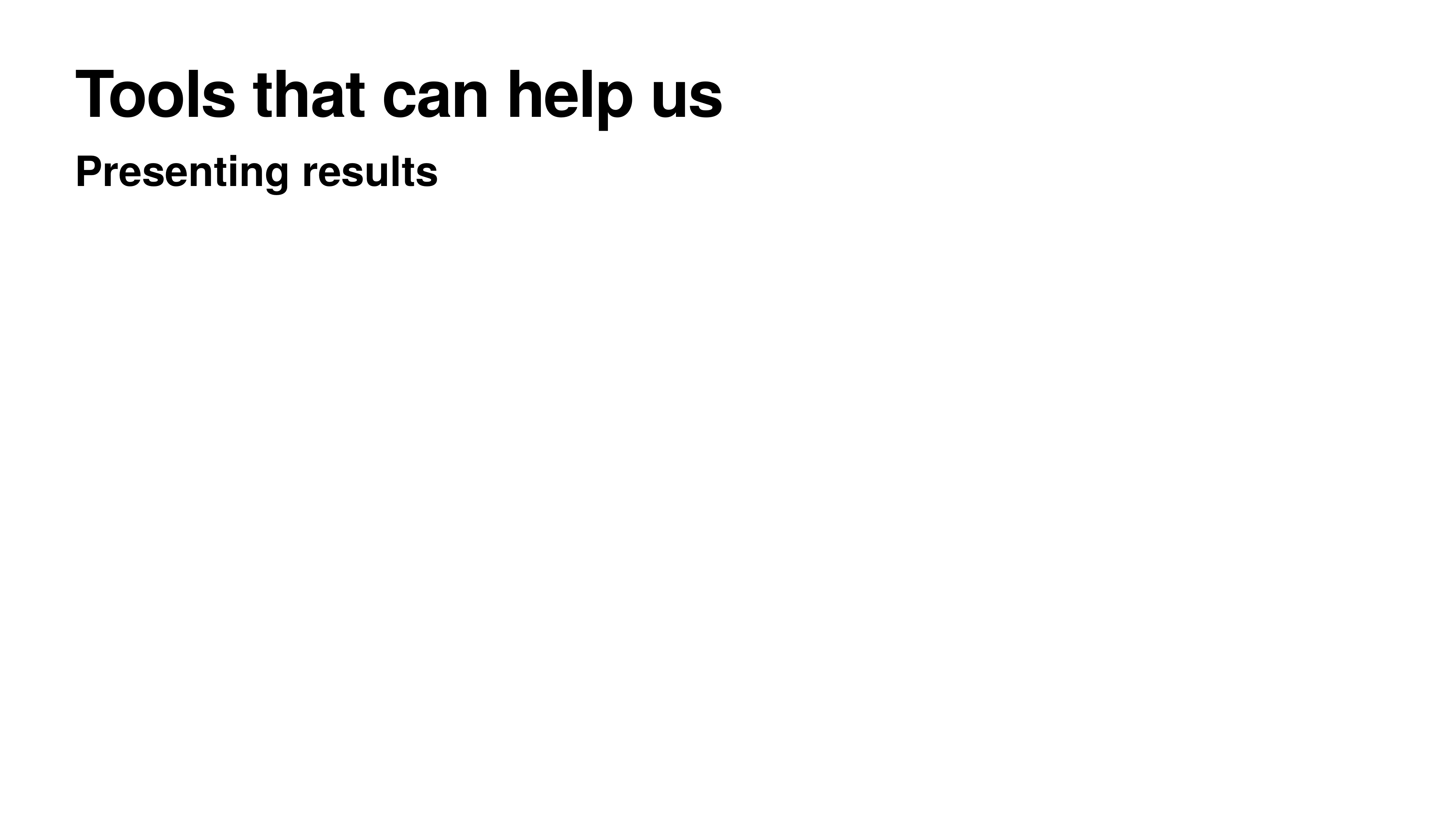

# Tools that can help us
Presenting results